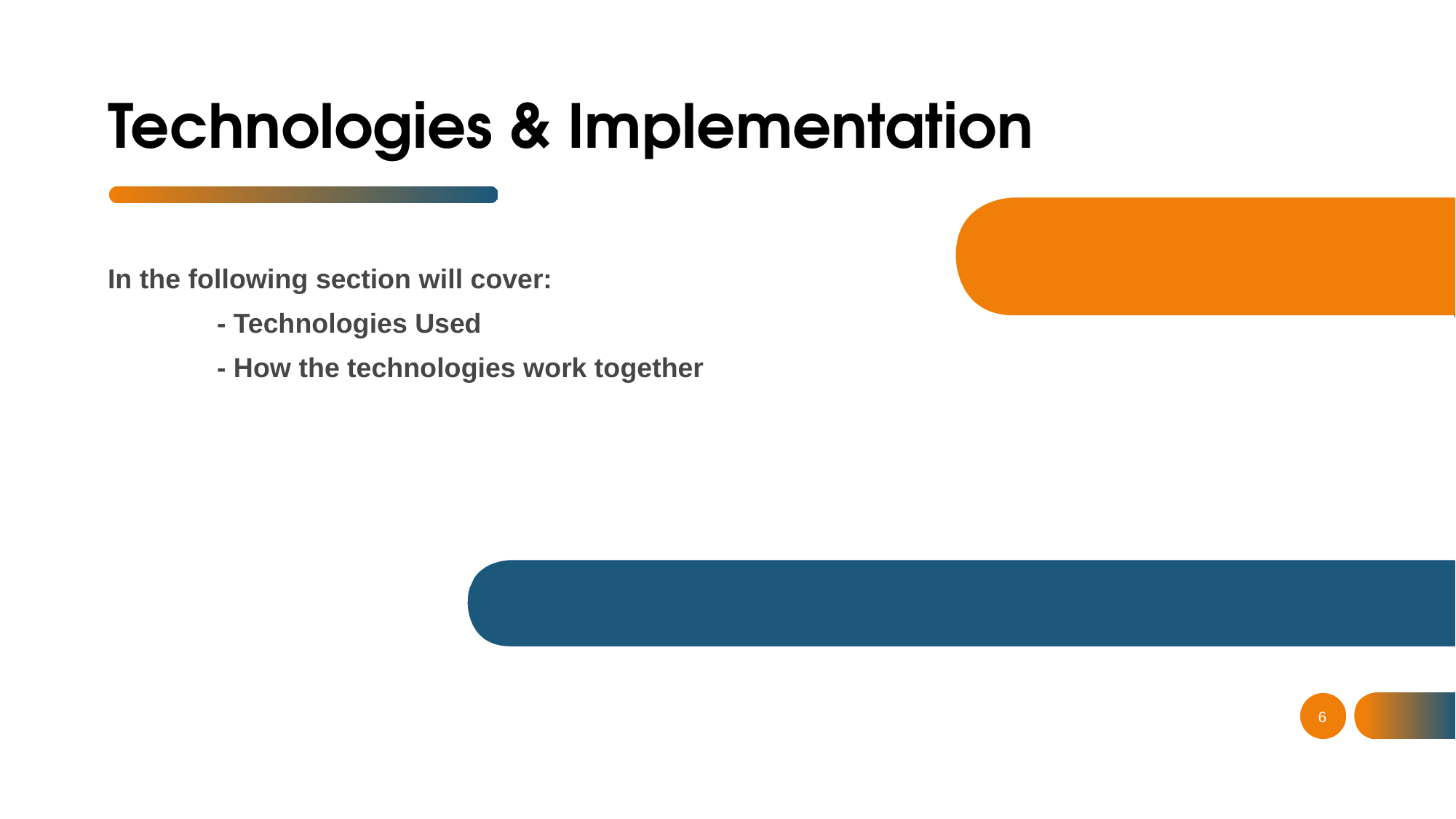

# Technologies & Implementation
In the following section will cover:
	- Technologies Used
	- How the technologies work together

6